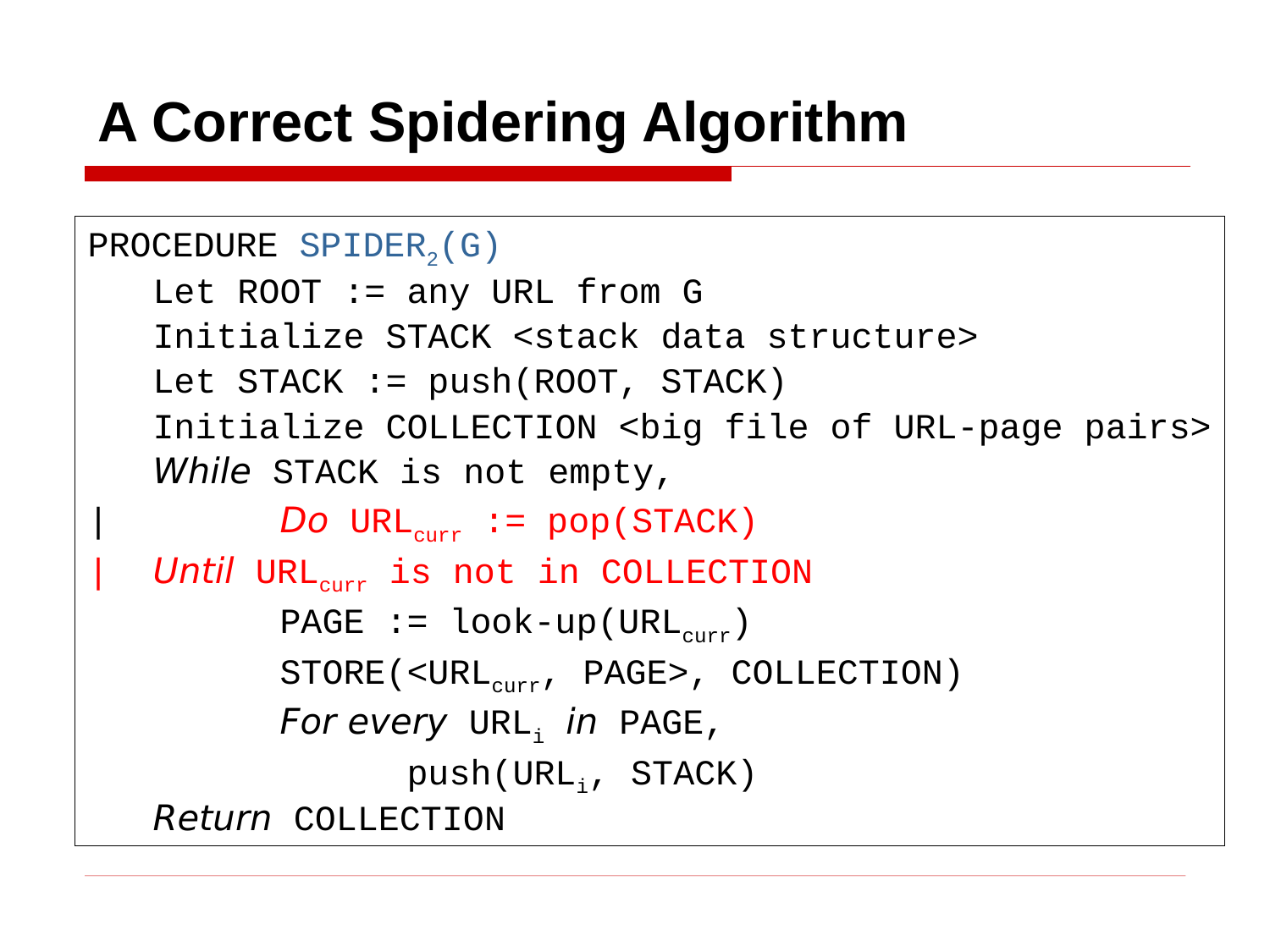

A Correct Spidering Algorithm
PROCEDURE SPIDER2(G)
	Let ROOT := any URL from G
	Initialize STACK <stack data structure>
	Let STACK := push(ROOT, STACK)
	Initialize COLLECTION <big file of URL-page pairs>
	While STACK is not empty,
| 		Do URLcurr := pop(STACK)
| 	Until URLcurr is not in COLLECTION
		PAGE := look-up(URLcurr)
		STORE(<URLcurr, PAGE>, COLLECTION)
		For every URLi in PAGE,
			push(URLi, STACK)
	Return COLLECTION
32